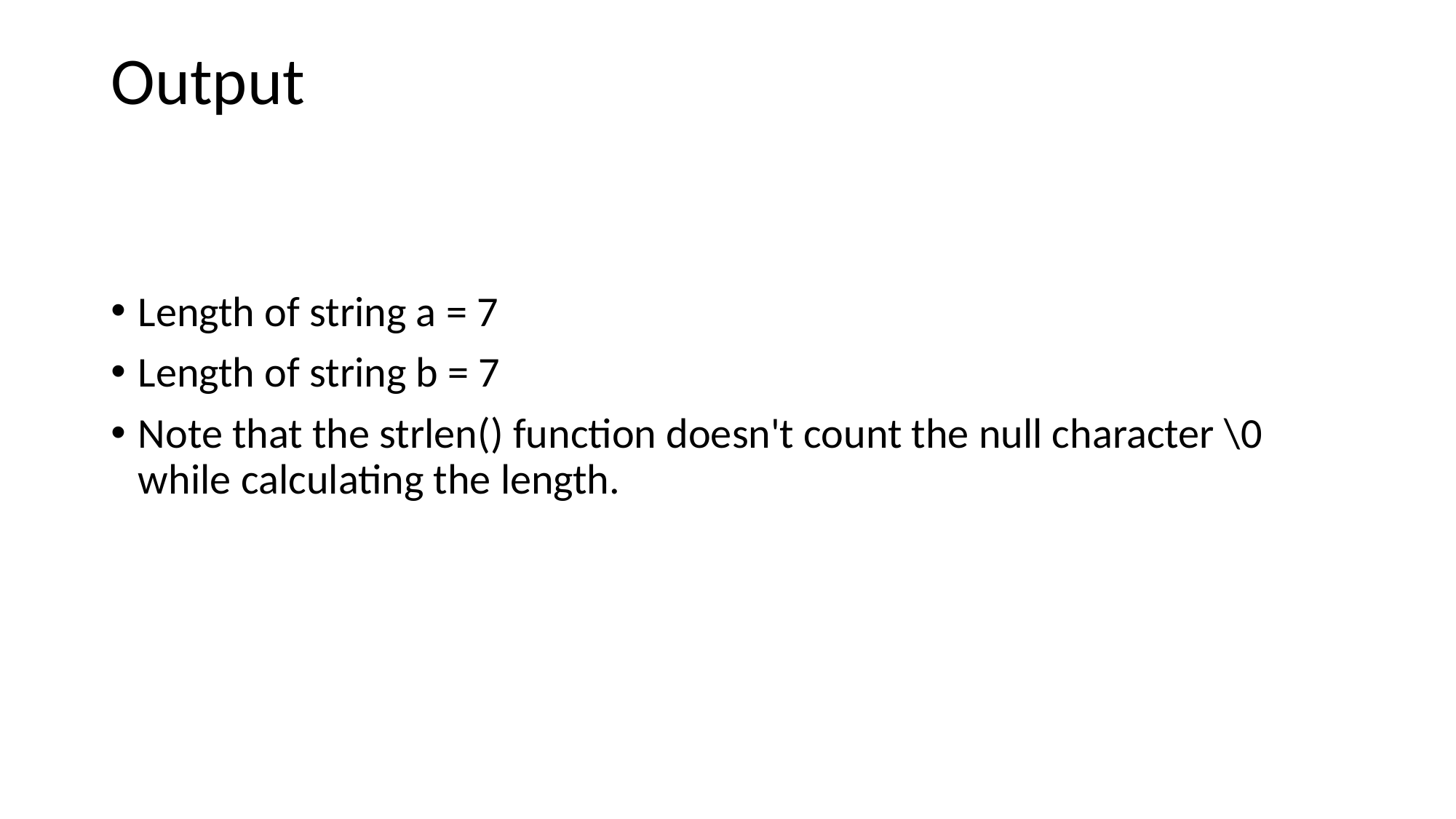

# Output

Length of string a = 7
Length of string b = 7
Note that the strlen() function doesn't count the null character \0 while calculating the length.